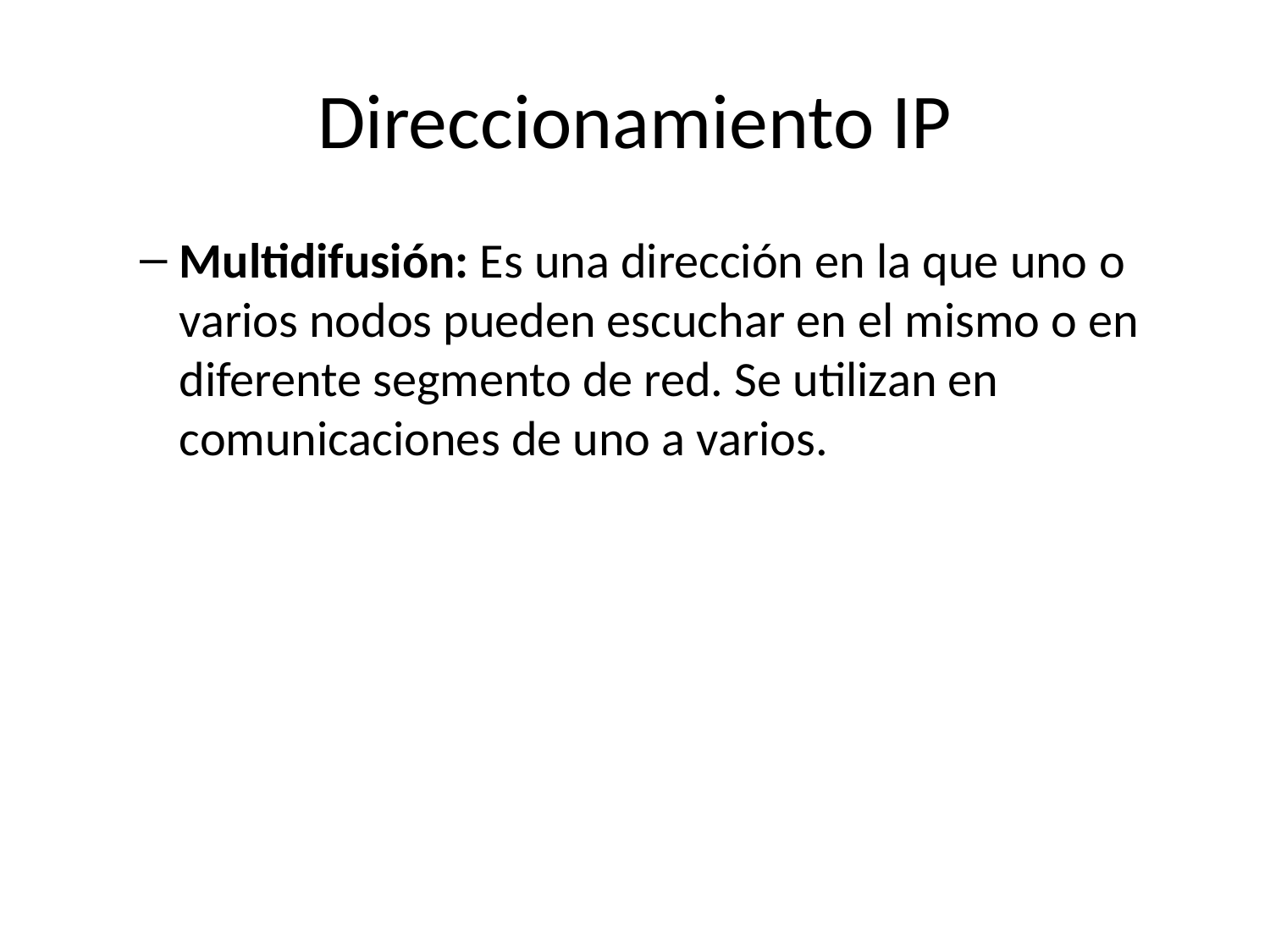

# Direccionamiento IP
Multidifusión: Es una dirección en la que uno o varios nodos pueden escuchar en el mismo o en diferente segmento de red. Se utilizan en comunicaciones de uno a varios.